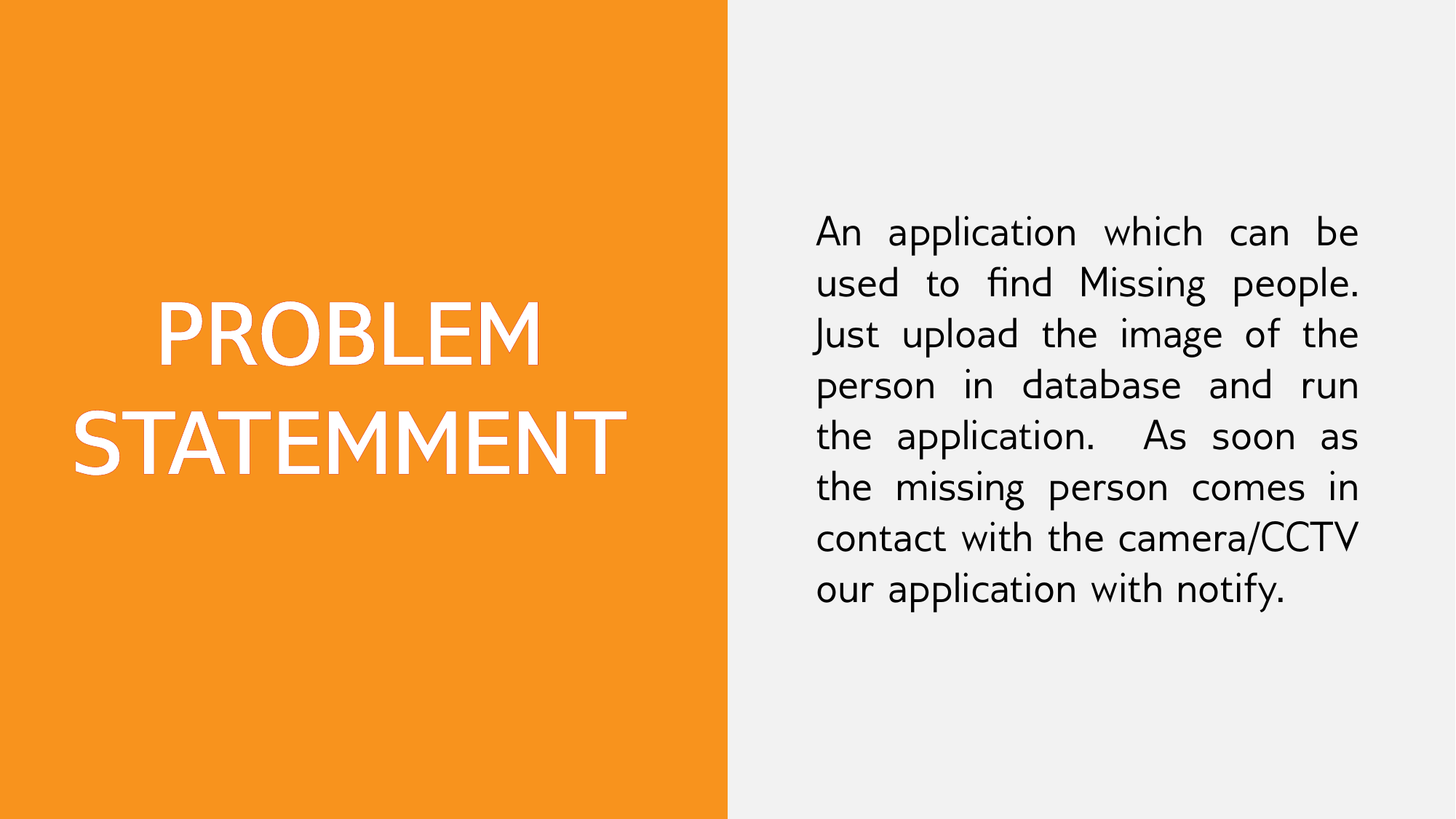

An application which can be used to find Missing people. Just upload the image of the person in database and run the application.  As soon as the missing person comes in contact with the camera/CCTV our application with notify.
PROBLEM STATEMMENT